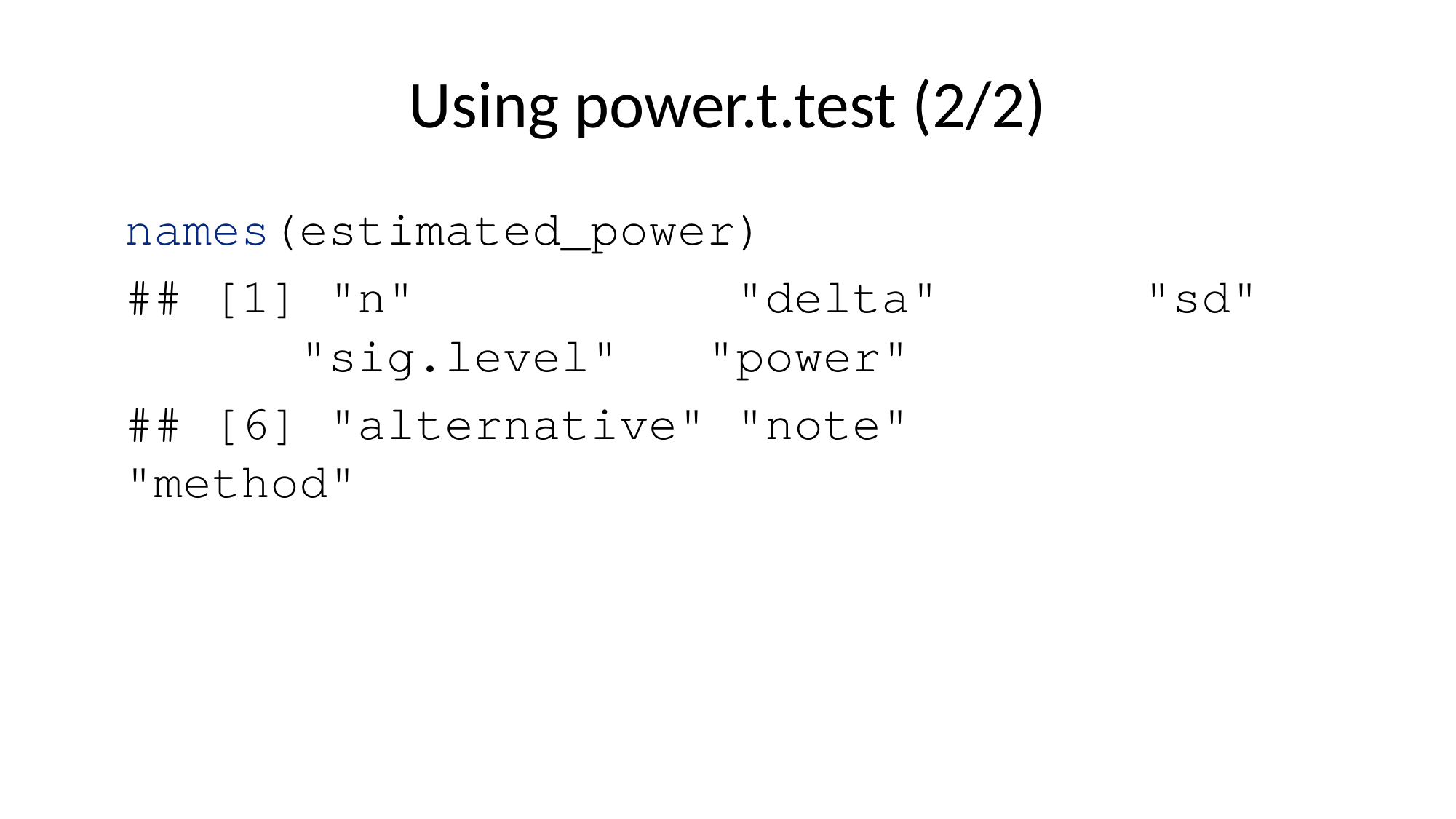

# Using power.t.test (2/2)
names(estimated_power)
## [1] "n"           "delta"       "sd"          "sig.level"   "power"
## [6] "alternative" "note"        "method"